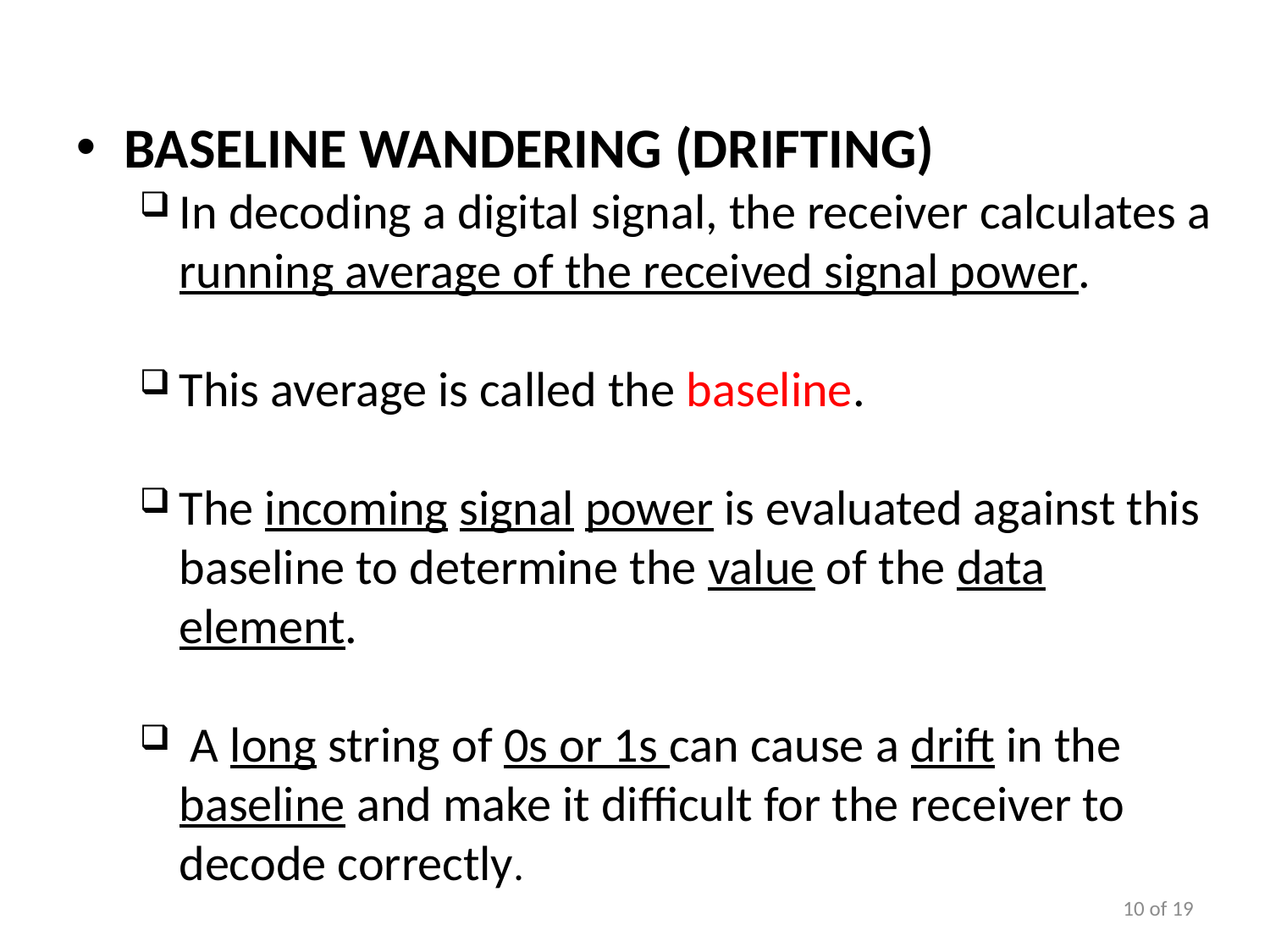

Baseline Wandering (Drifting)
In decoding a digital signal, the receiver calculates a running average of the received signal power.

This average is called the baseline.

The incoming signal power is evaluated against this baseline to determine the value of the data element.

 A long string of 0s or 1s can cause a drift in the baseline and make it difficult for the receiver to decode correctly.
10 of 19